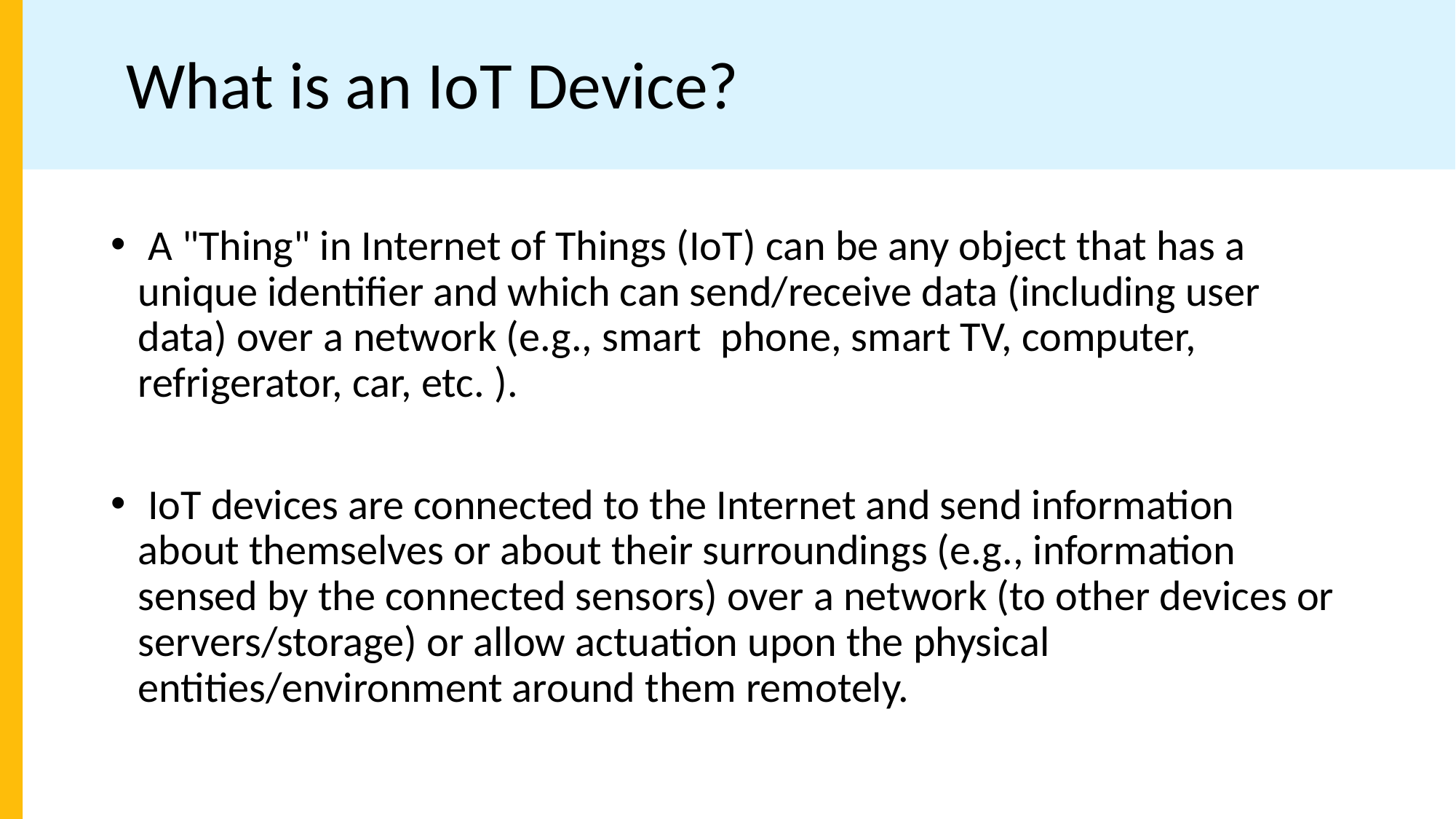

# What is an IoT Device?
 A "Thing" in Internet of Things (IoT) can be any object that has a unique identiﬁer and which can send/receive data (including user data) over a network (e.g., smart  phone, smart TV, computer, refrigerator, car, etc. ).

 IoT devices are connected to the Internet and send information about themselves or about their surroundings (e.g., information sensed by the connected sensors) over a network (to other devices or servers/storage) or allow actuation upon the physical entities/environment around them remotely.